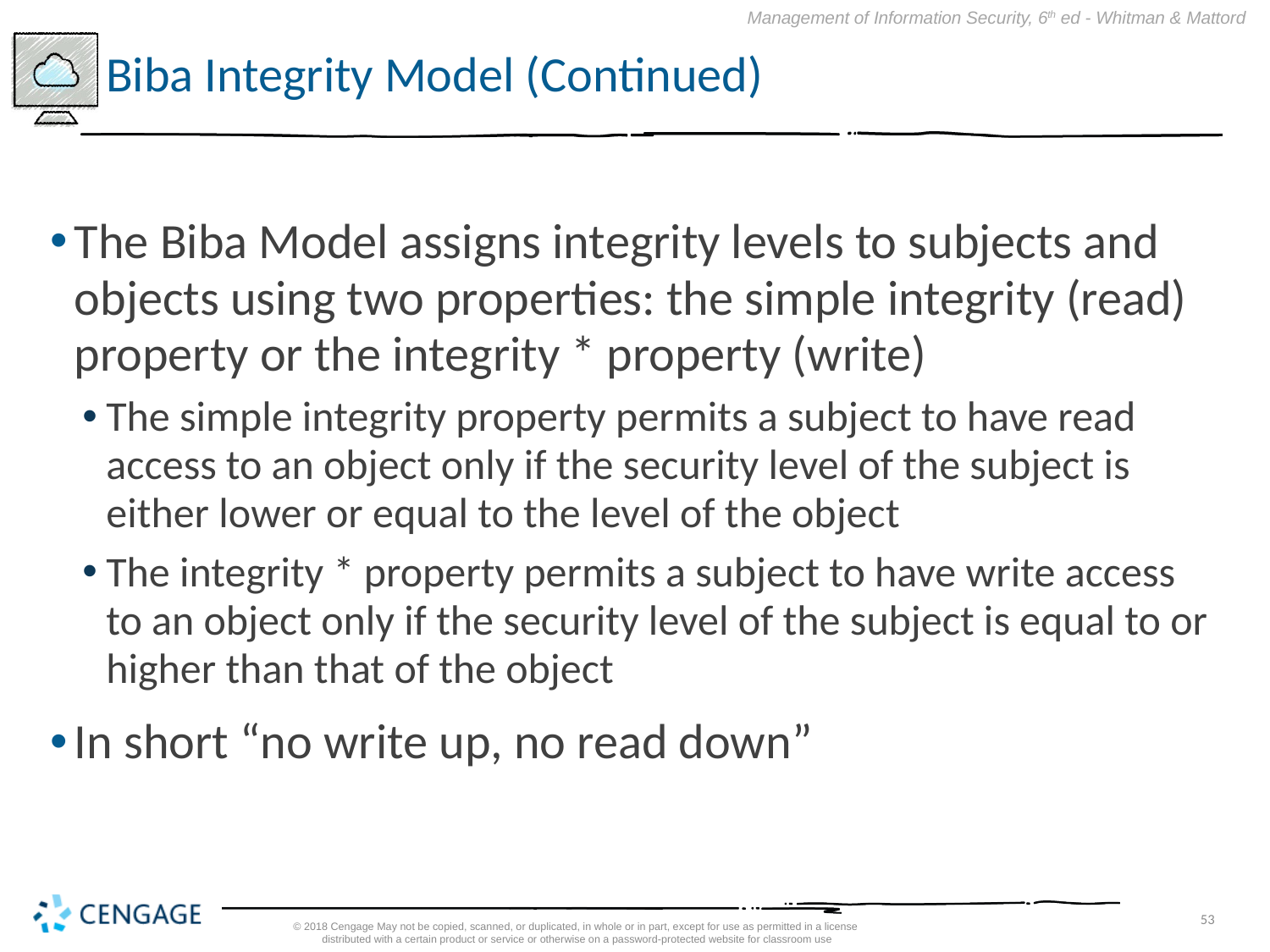

# Biba Integrity Model (Continued)
The Biba Model assigns integrity levels to subjects and objects using two properties: the simple integrity (read) property or the integrity * property (write)
The simple integrity property permits a subject to have read access to an object only if the security level of the subject is either lower or equal to the level of the object
The integrity * property permits a subject to have write access to an object only if the security level of the subject is equal to or higher than that of the object
In short “no write up, no read down”